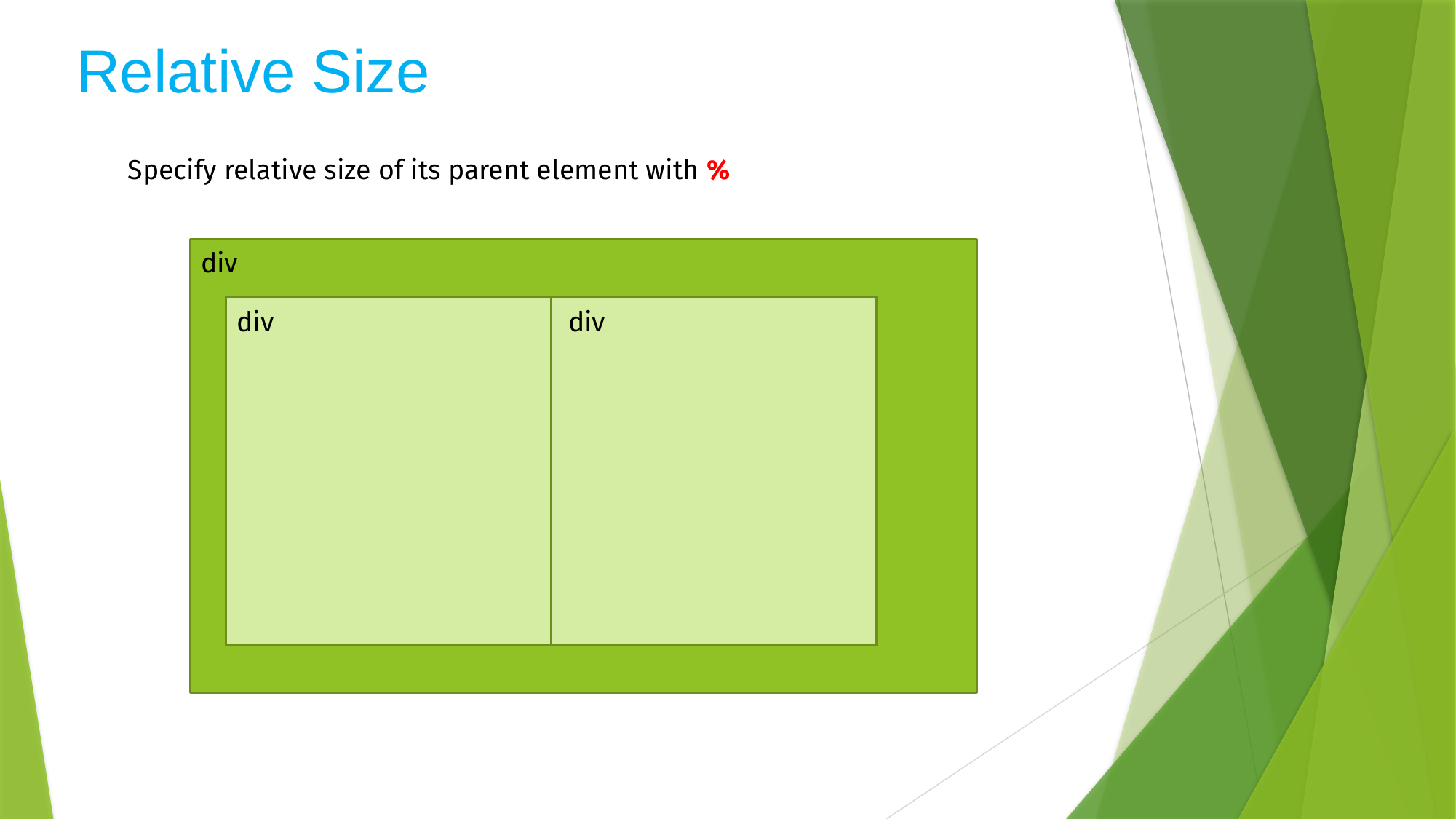

Relative Size
Specify relative size of its parent element with %

div

div
div